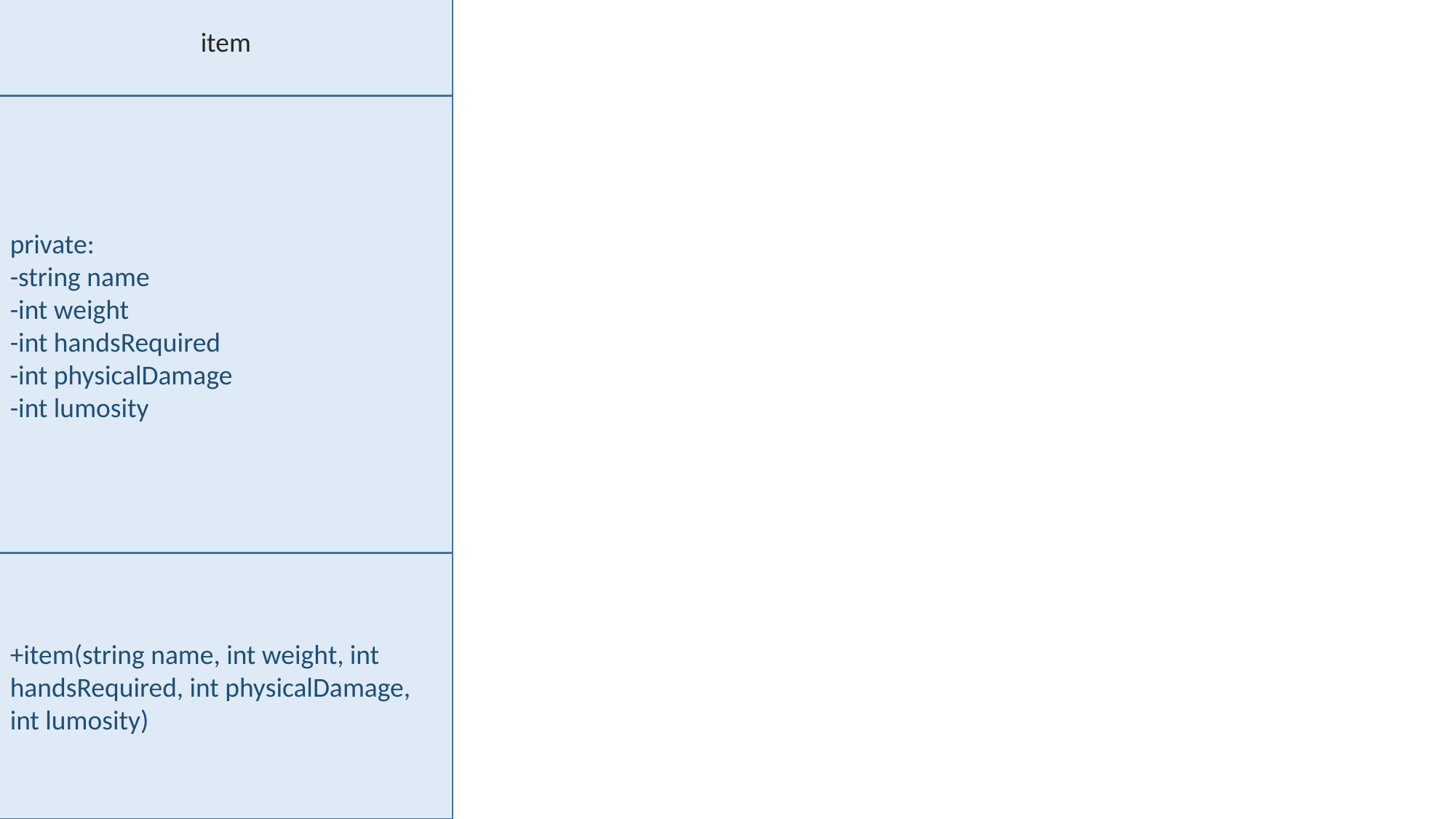

item
private:
-string name
-int weight
-int handsRequired
-int physicalDamage
-int lumosity
+item(string name, int weight, int handsRequired, int physicalDamage, int lumosity)